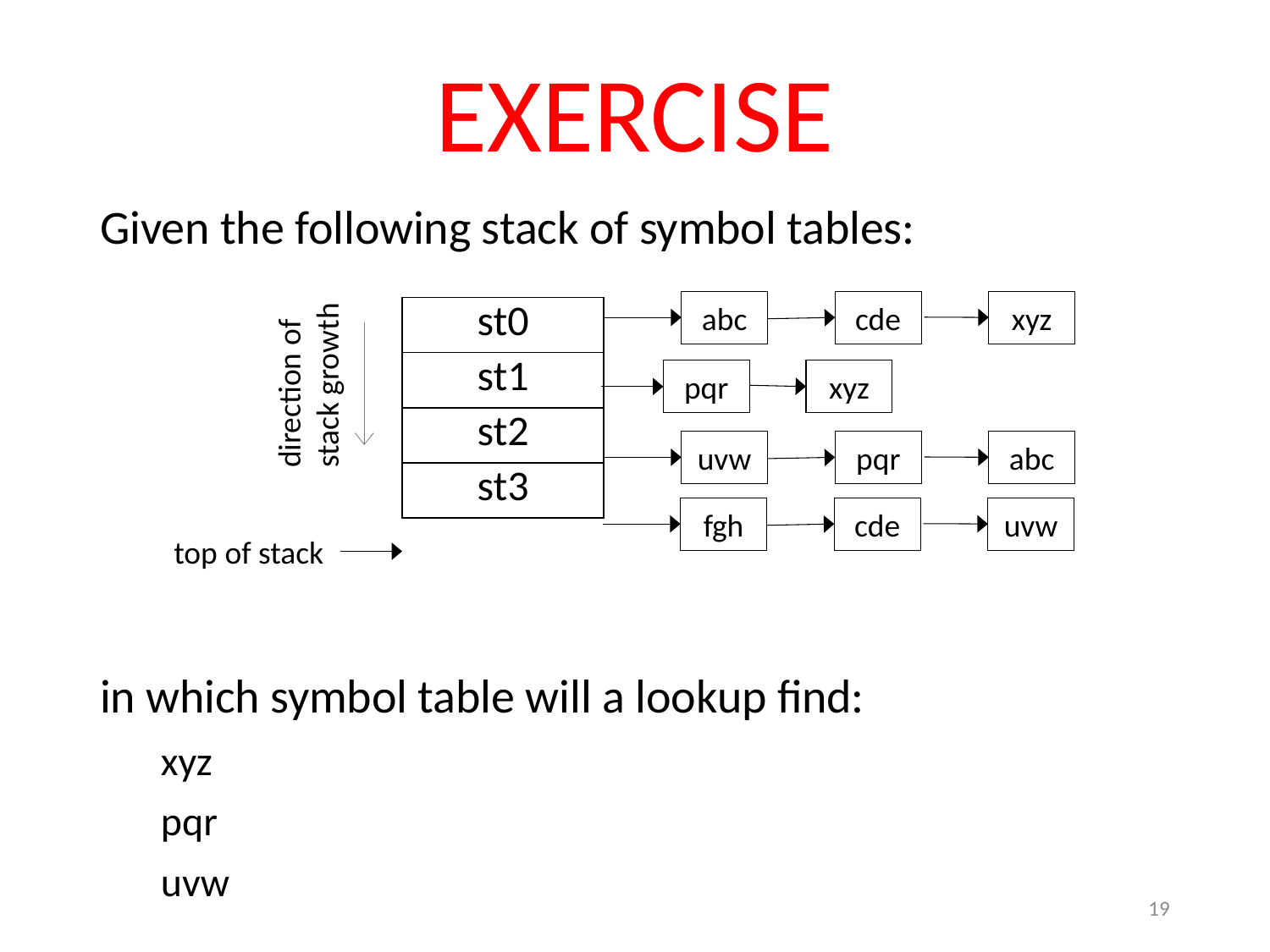

# EXERCISE
Given the following stack of symbol tables:

in which symbol table will a lookup find:
xyz
pqr
uvw
xyz
abc
cde
| st0 |
| --- |
| st1 |
| st2 |
| st3 |
direction of
stack growth
pqr
xyz
abc
uvw
pqr
uvw
fgh
cde
top of stack
19